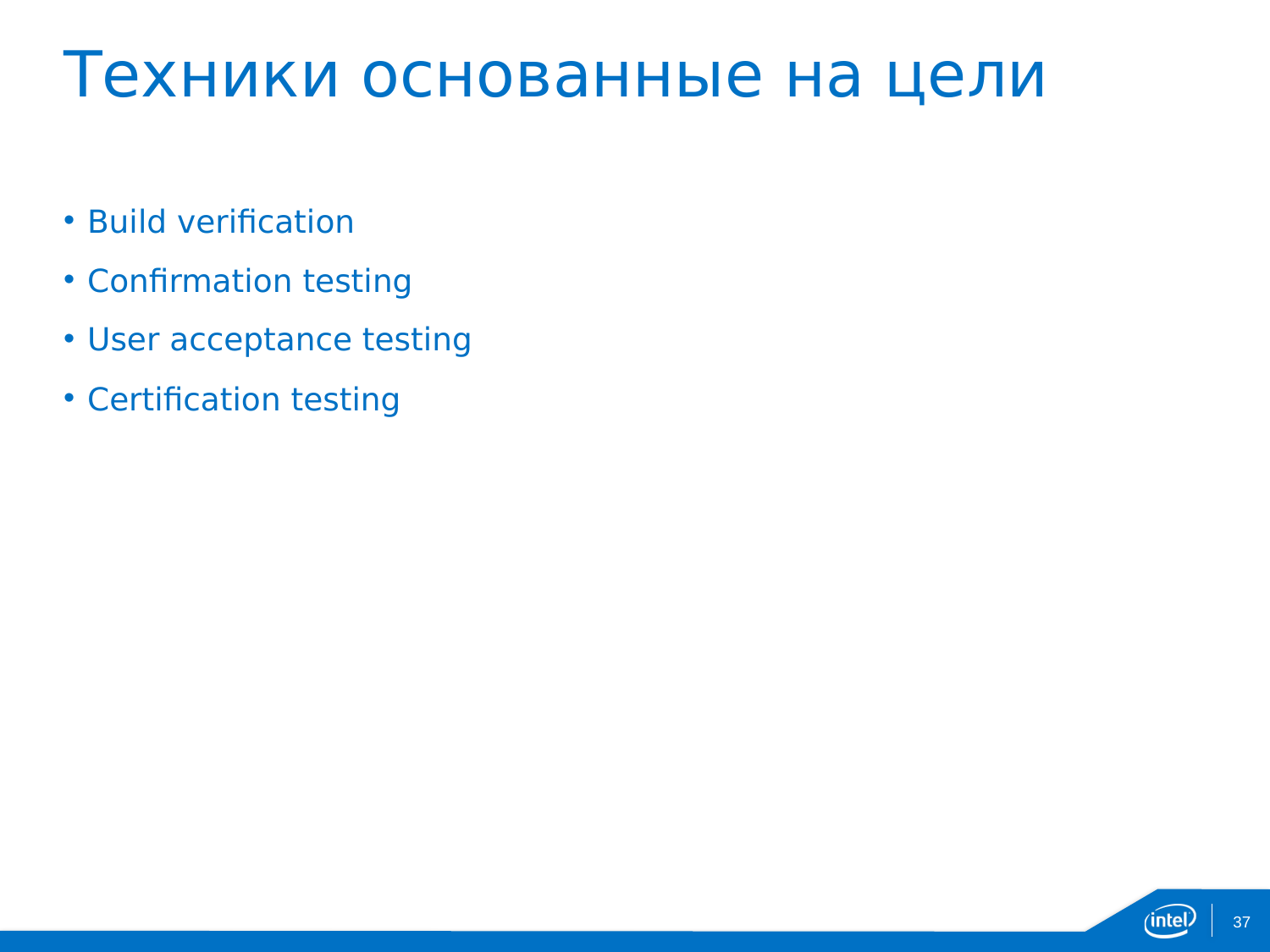

# Техники основанные на цели
Build verification
Confirmation testing
User acceptance testing
Certification testing

37